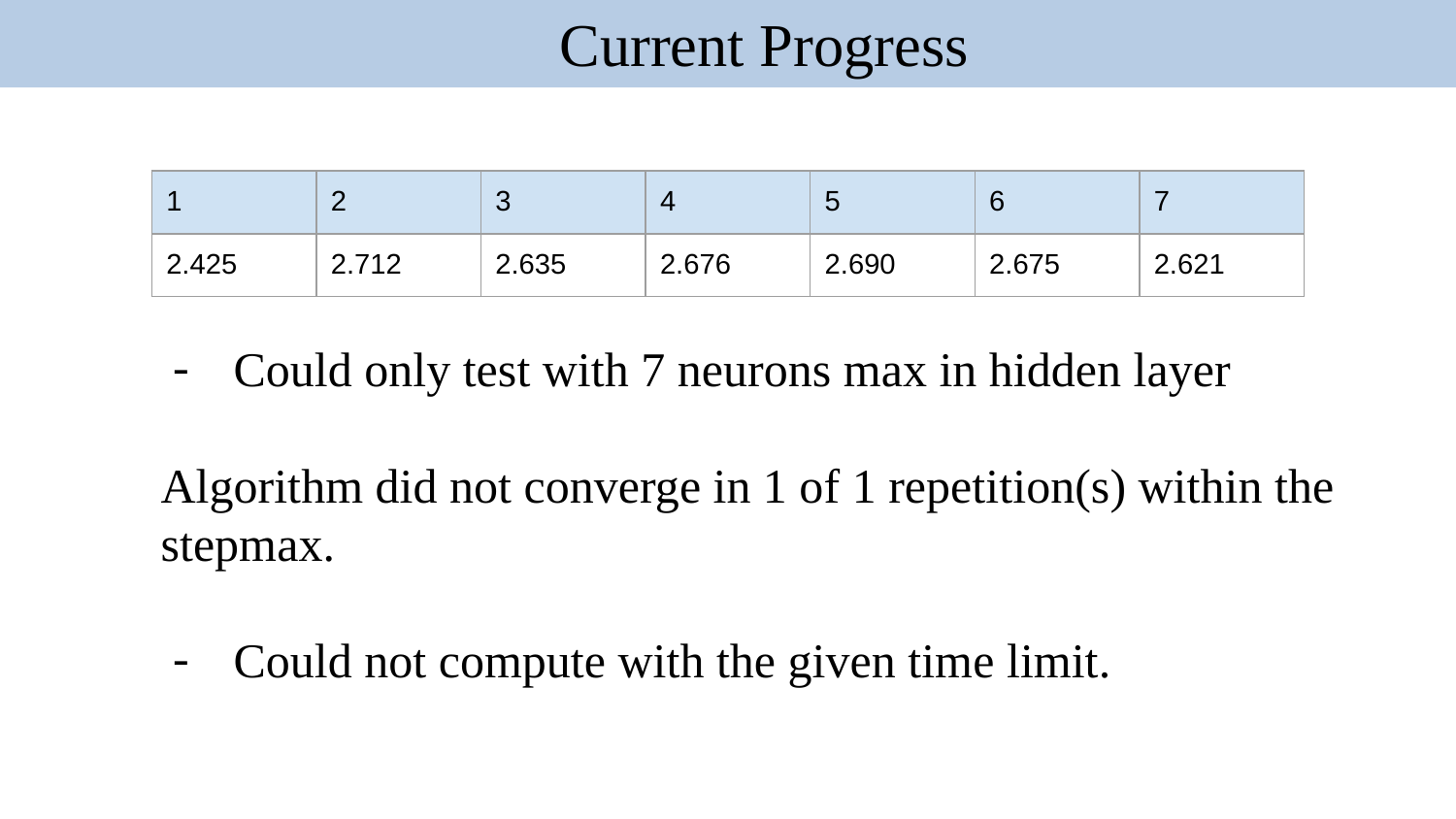

Current Progress

Could only test with 7 neurons max in hidden layer

Algorithm did not converge in 1 of 1 repetition(s) within the stepmax.

Could not compute with the given time limit.

| 1 | 2 | 3 | 4 | 5 | 6 | 7 |
| --- | --- | --- | --- | --- | --- | --- |
| 2.425 | 2.712 | 2.635 | 2.676 | 2.690 | 2.675 | 2.621 |